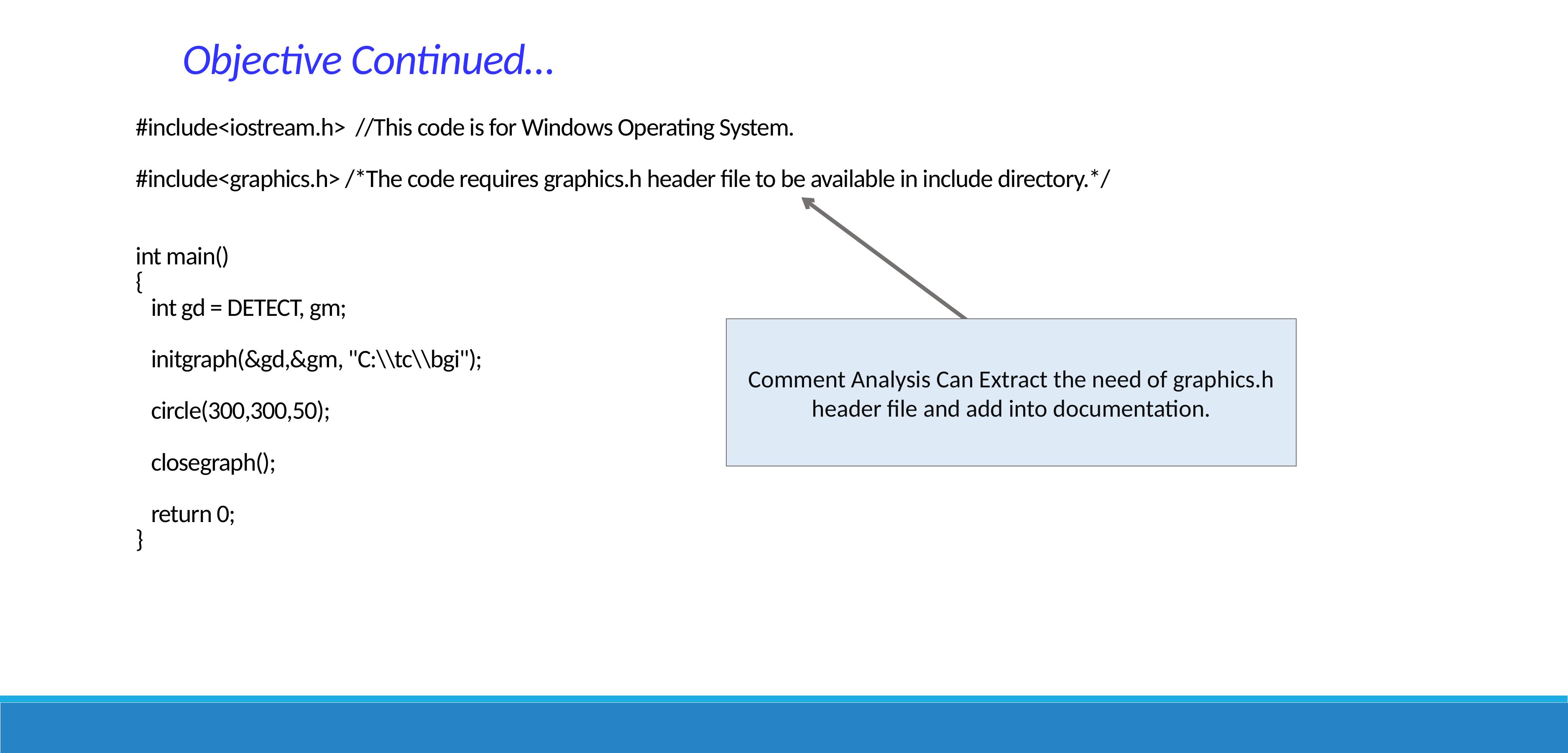

Objective Continued…
#include<iostream.h>  //This code is for Windows Operating System.
#include<graphics.h> /*The code requires graphics.h header file to be available in include directory.*/
int main()
{
   int gd = DETECT, gm;
   initgraph(&gd,&gm, "C:\\tc\\bgi");
   circle(300,300,50);
   closegraph();
   return 0;
}
Comment Analysis Can Extract the need of graphics.h header file and add into documentation.